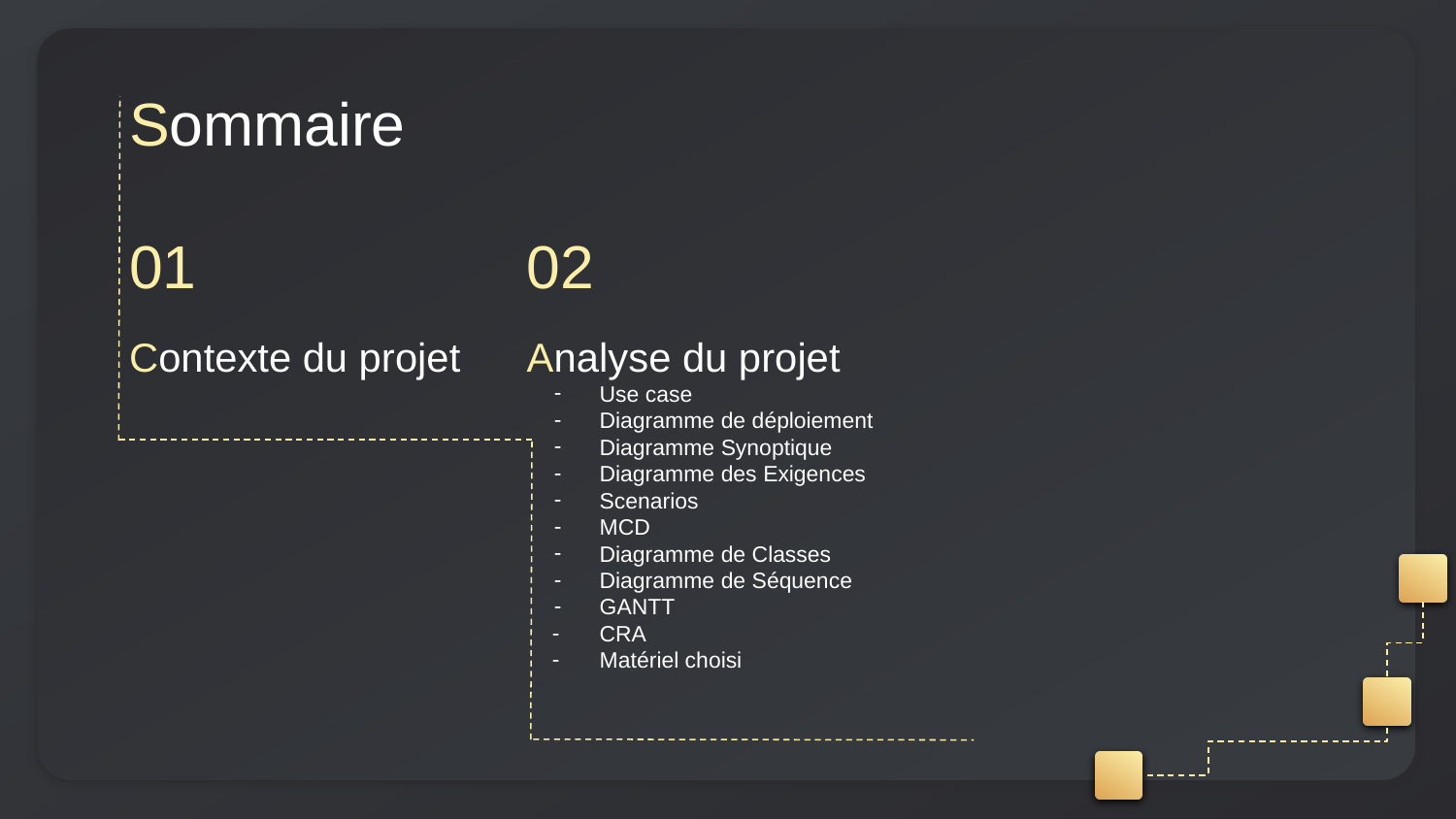

# Sommaire
01
02
Contexte du projet
Analyse du projet
Use case
Diagramme de déploiement
Diagramme Synoptique
Diagramme des Exigences
Scenarios
MCD
Diagramme de Classes
Diagramme de Séquence
GANTT
CRA
Matériel choisi